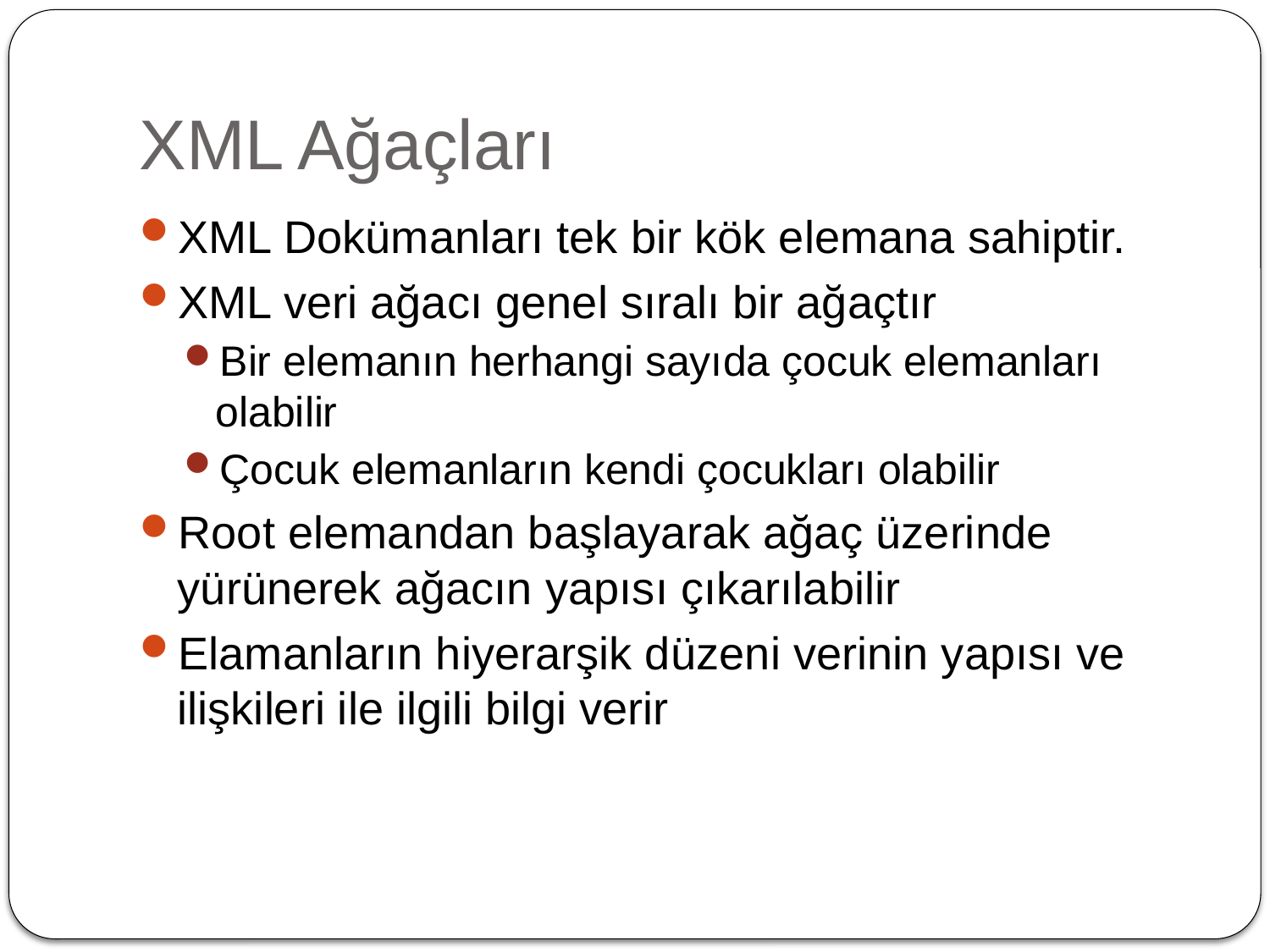

# XML Ağaçları
XML Dokümanları tek bir kök elemana sahiptir.
XML veri ağacı genel sıralı bir ağaçtır
Bir elemanın herhangi sayıda çocuk elemanları olabilir
Çocuk elemanların kendi çocukları olabilir
Root elemandan başlayarak ağaç üzerinde yürünerek ağacın yapısı çıkarılabilir
Elamanların hiyerarşik düzeni verinin yapısı ve ilişkileri ile ilgili bilgi verir